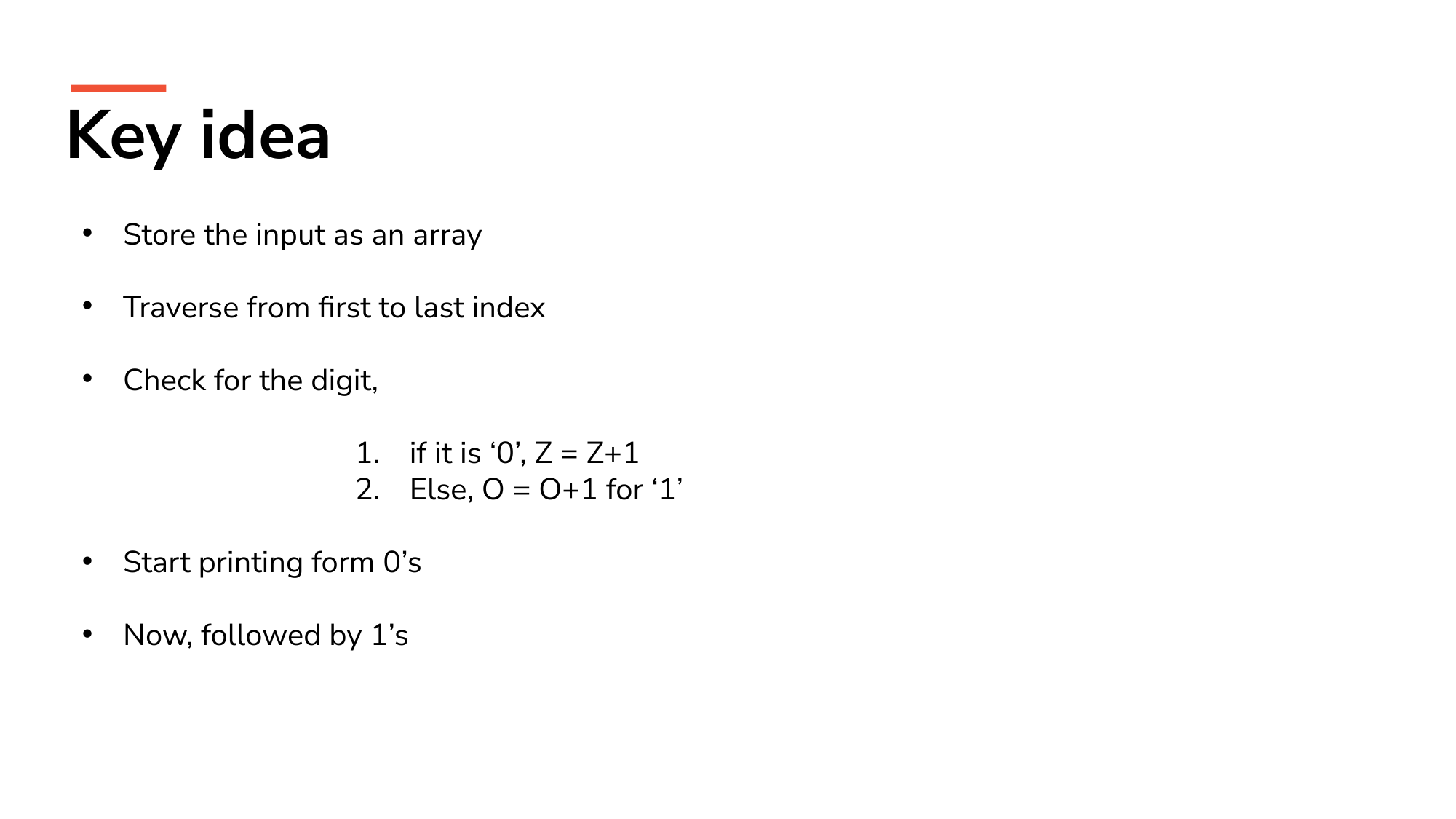

Key idea

Store the input as an array

Traverse from first to last index

Check for the digit,

if it is ‘0’, Z = Z+1
Else, O = O+1 for ‘1’

Start printing form 0’s

Now, followed by 1’s